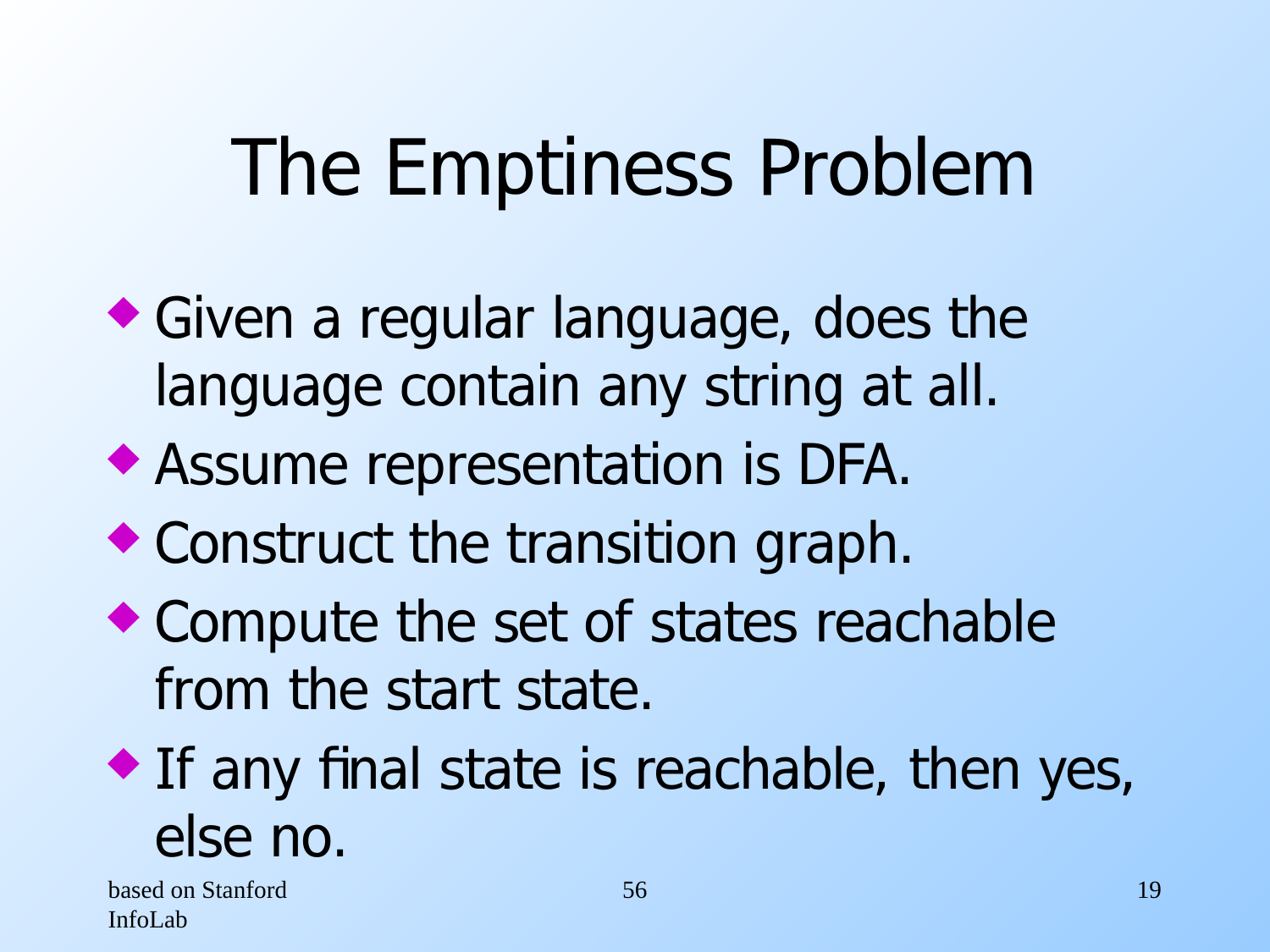

# The Emptiness Problem
Given a regular language, does the language contain any string at all.
Assume representation is DFA.
Construct the transition graph.
Compute the set of states reachable from the start state.
If any final state is reachable, then yes, else no.
based on Stanford InfoLab
56
19